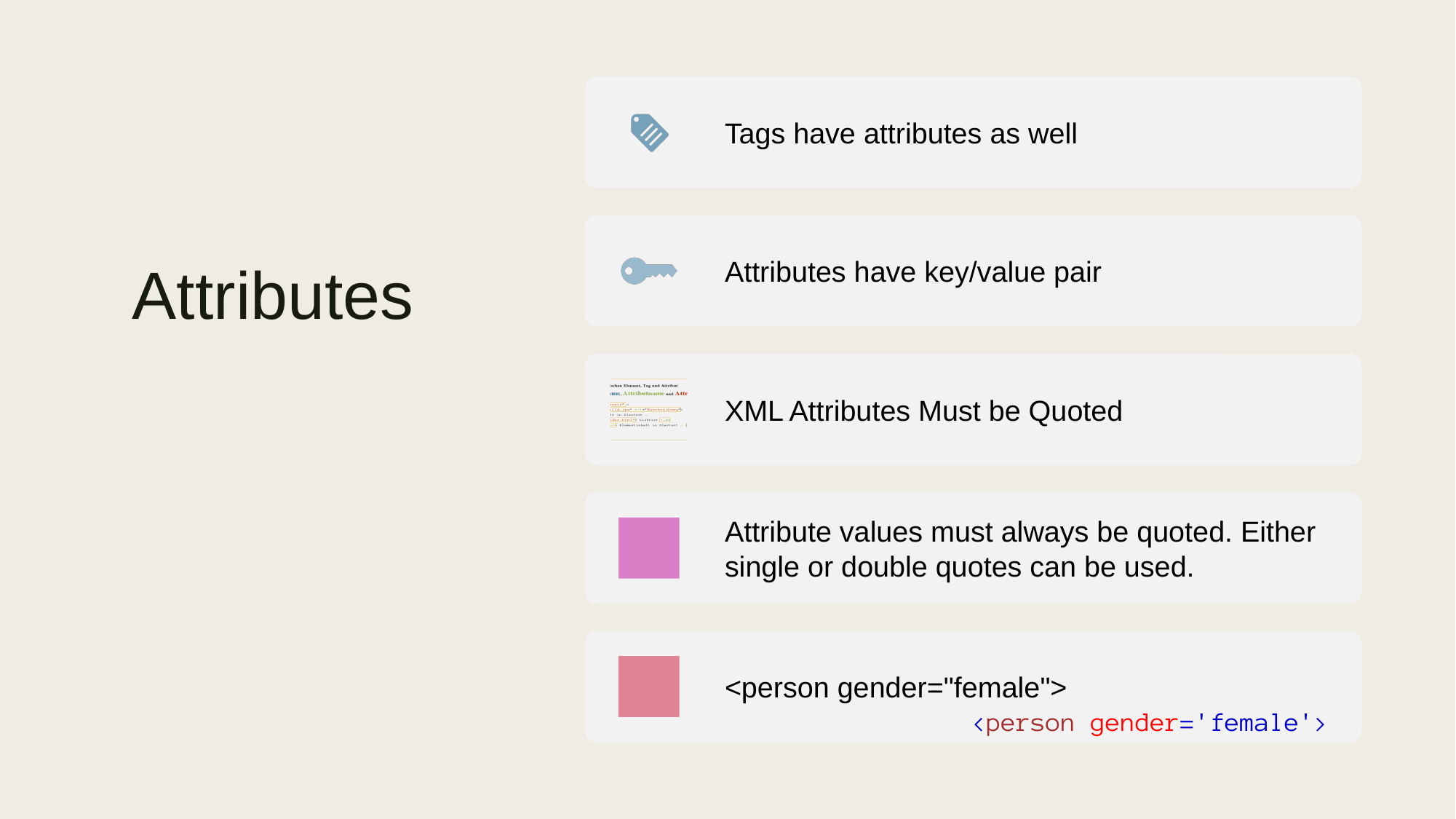

# Attributes
Tags have attributes as well
Attributes have key/value pair
XML Attributes Must be Quoted
Attribute values must always be quoted. Either single or double quotes can be used.
<person gender="female">
<person gender='female'>